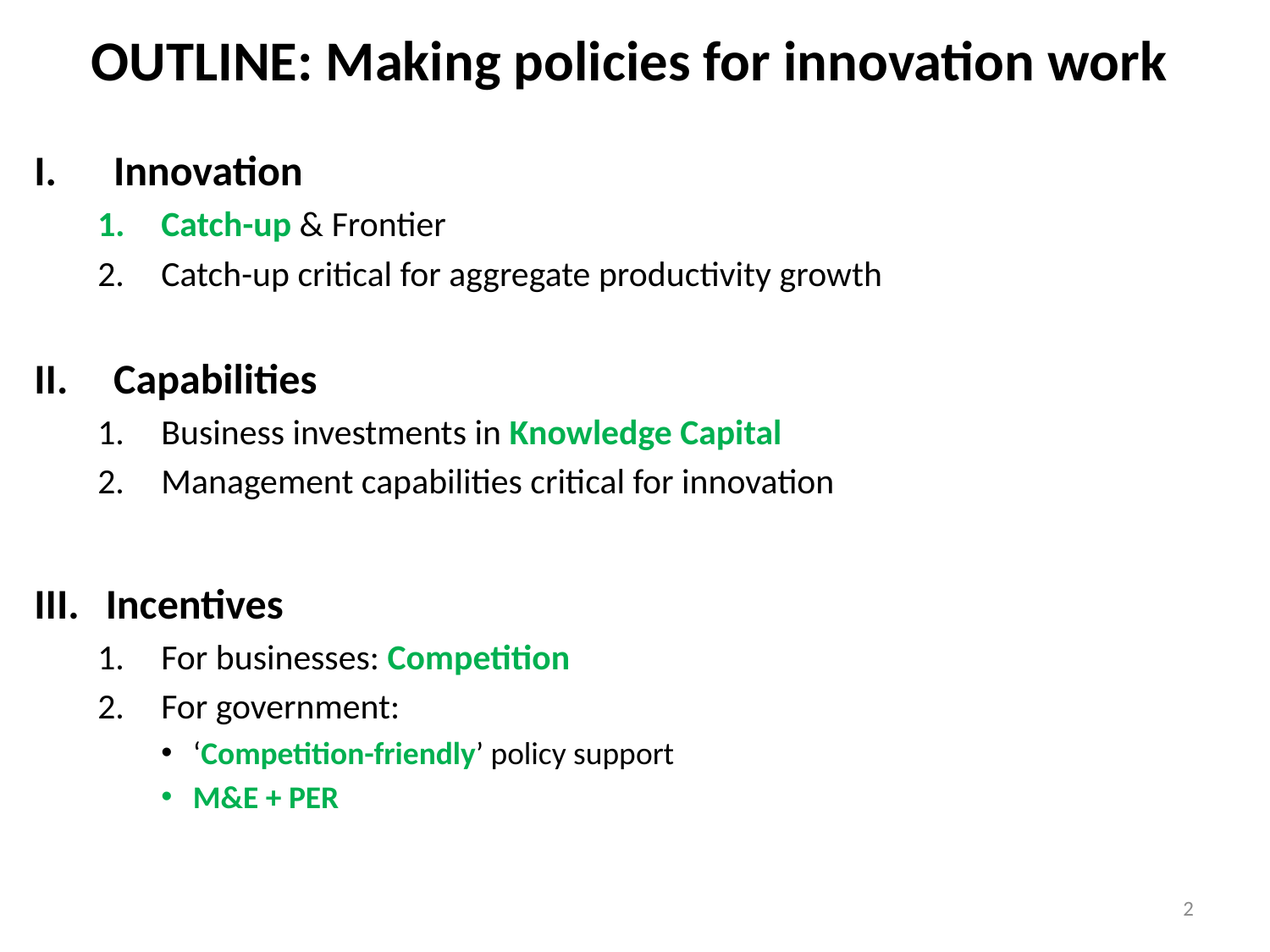

# OUTLINE: Making policies for innovation work
Innovation
Catch-up & Frontier
Catch-up critical for aggregate productivity growth

Capabilities
Business investments in Knowledge Capital
Management capabilities critical for innovation

Incentives
For businesses: Competition
For government:
‘Competition-friendly’ policy support
M&E + PER
2